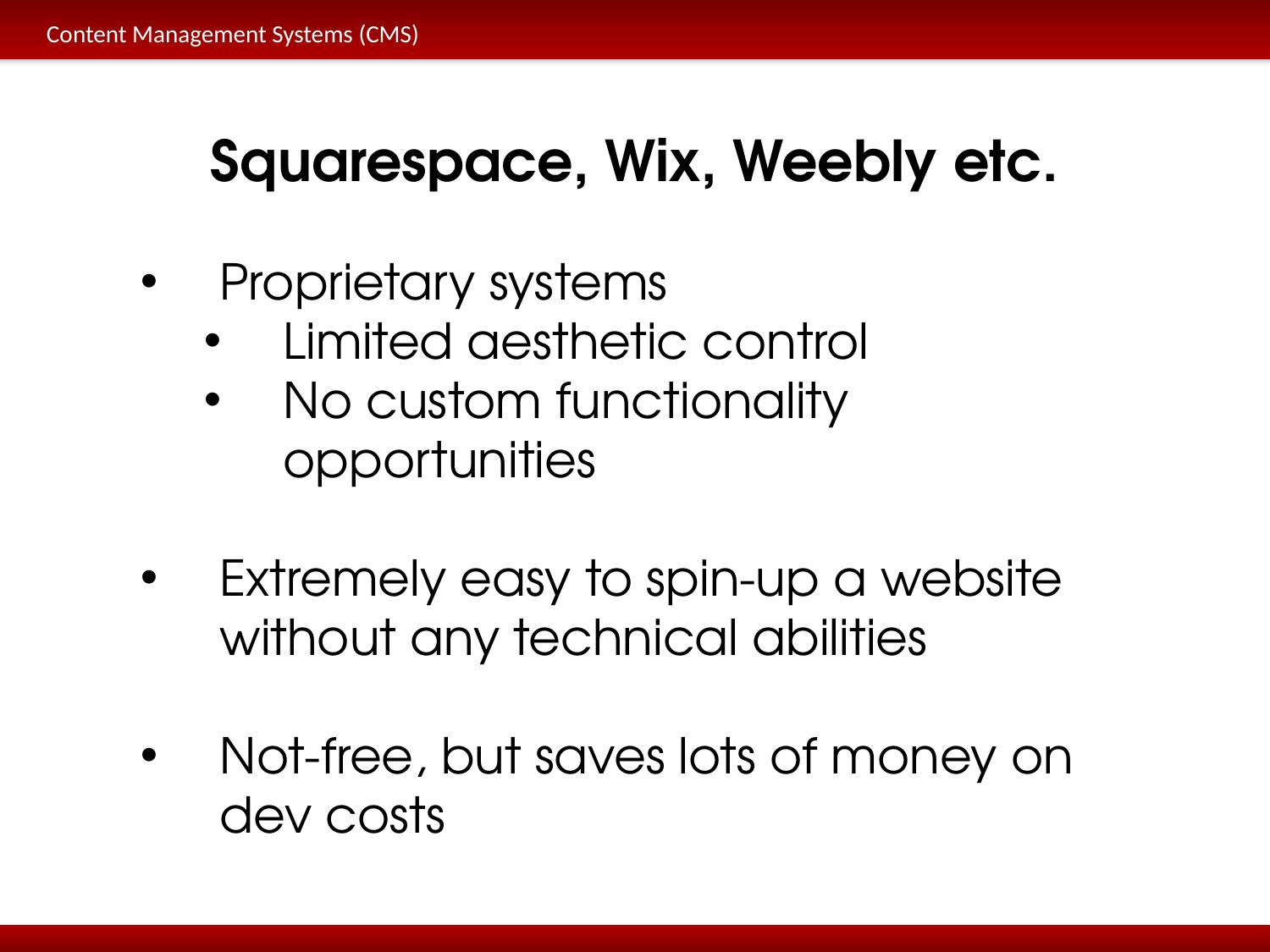

Content Management Systems (CMS)

Squarespace, Wix, Weebly etc.

Proprietary systems
Limited aesthetic control
No custom functionality opportunities

Extremely easy to spin-up a website without any technical abilities

Not-free, but saves lots of money on dev costs

Development Tools and Platforms